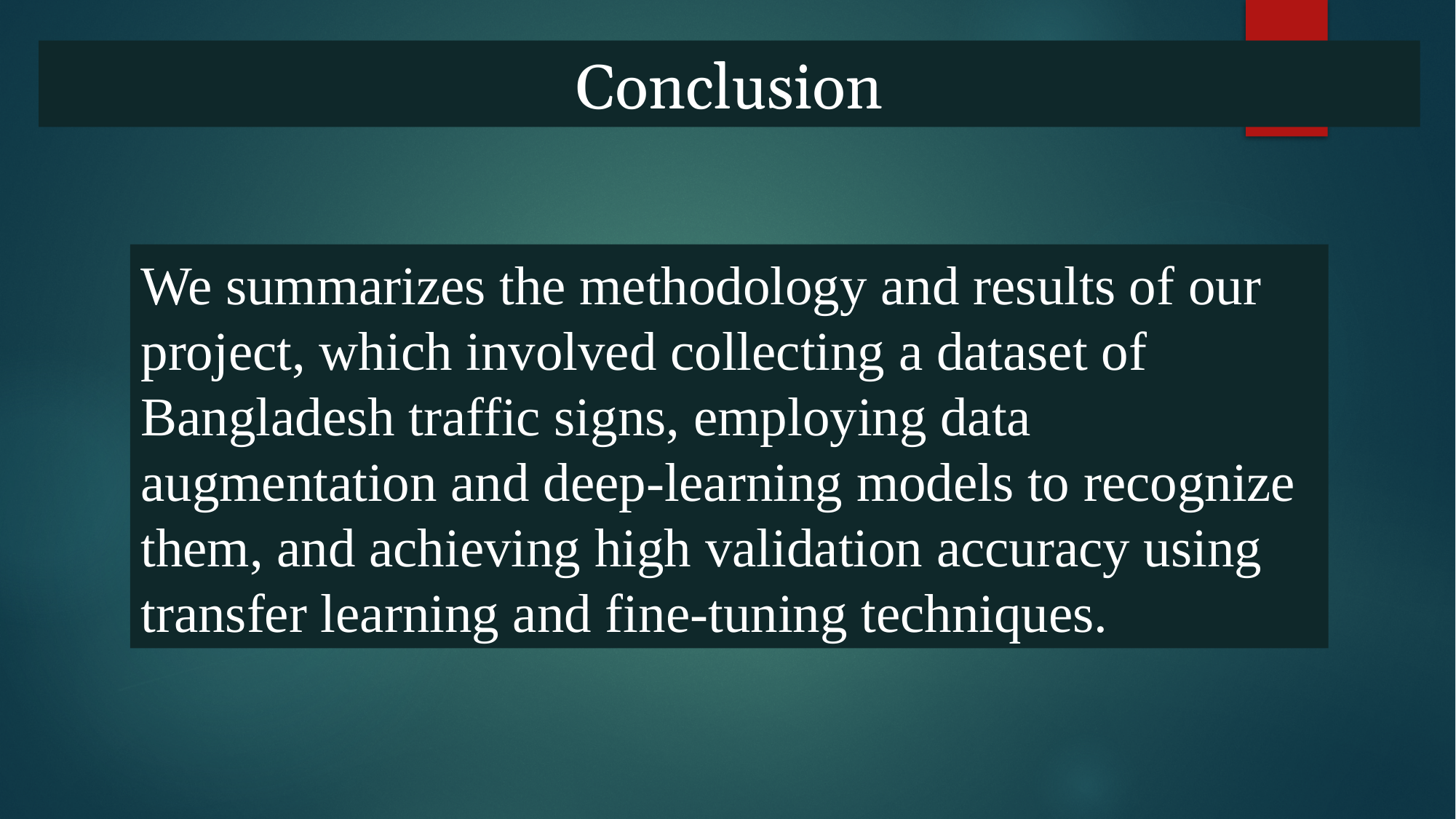

Conclusion
We summarizes the methodology and results of our project, which involved collecting a dataset of Bangladesh traffic signs, employing data augmentation and deep-learning models to recognize them, and achieving high validation accuracy using transfer learning and fine-tuning techniques.